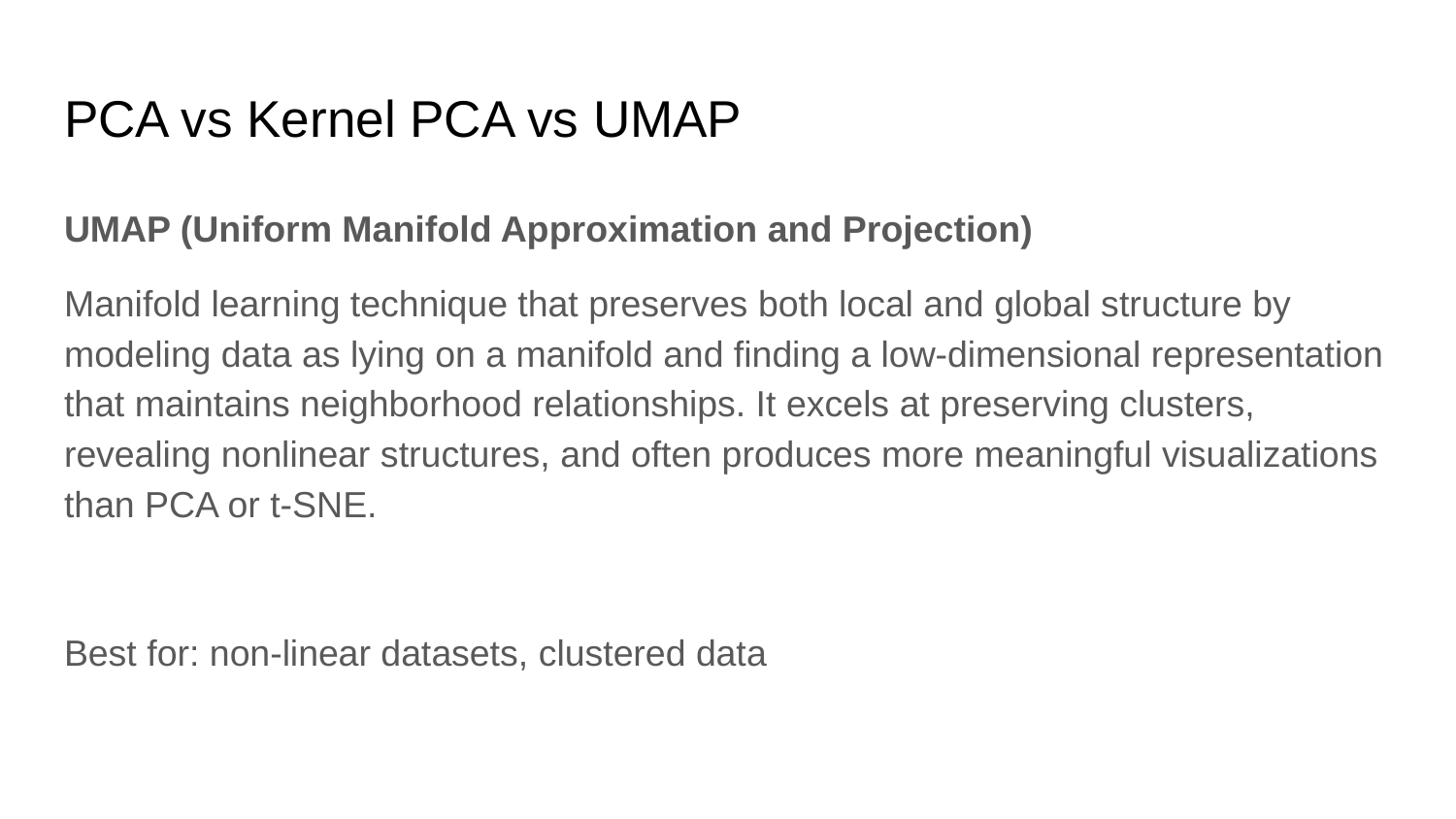

# PCA vs Kernel PCA vs UMAP
UMAP (Uniform Manifold Approximation and Projection)
Manifold learning technique that preserves both local and global structure by modeling data as lying on a manifold and finding a low-dimensional representation that maintains neighborhood relationships. It excels at preserving clusters, revealing nonlinear structures, and often produces more meaningful visualizations than PCA or t-SNE.

Best for: non-linear datasets, clustered data